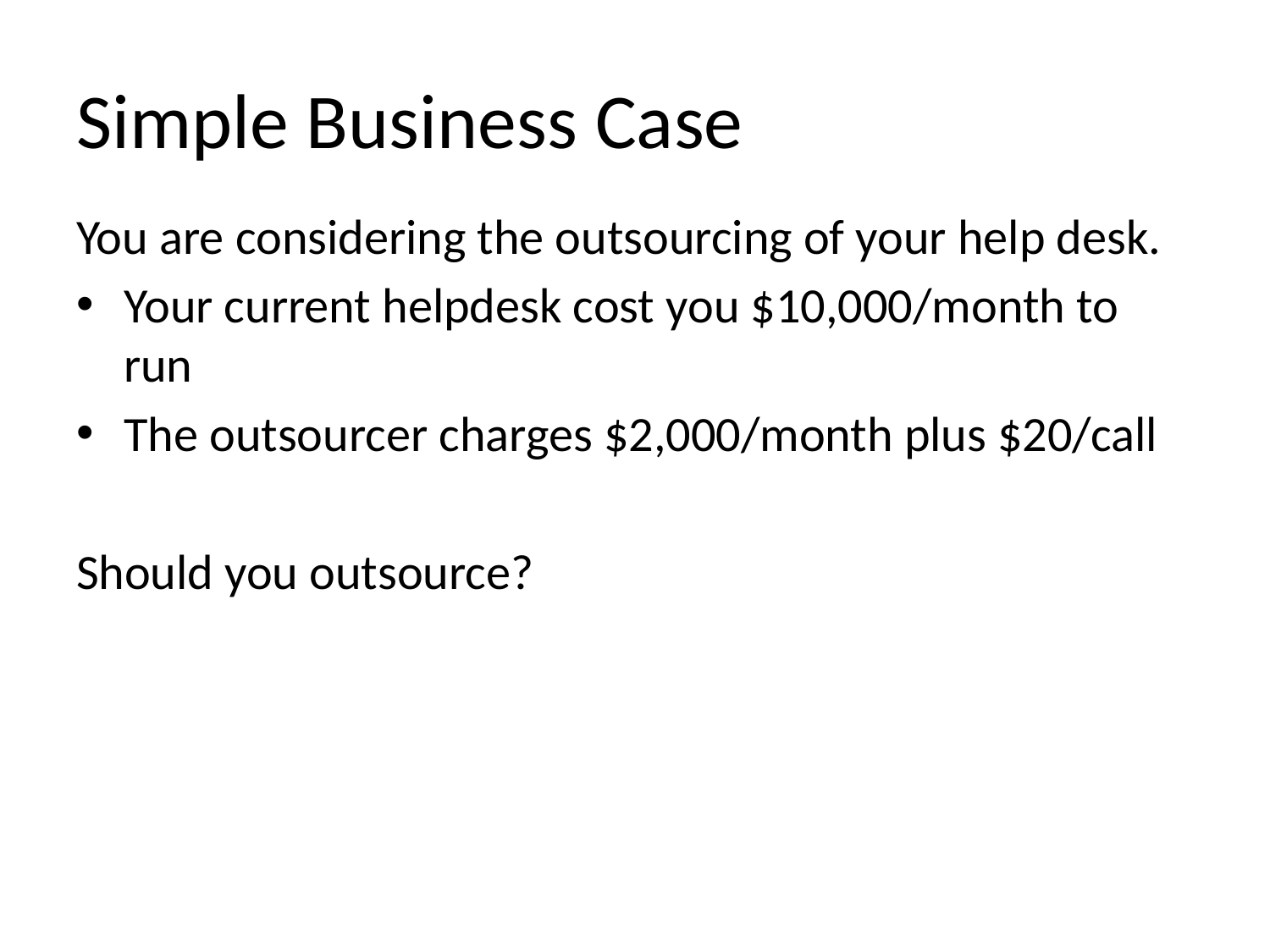

# Simple Business Case
You are considering the outsourcing of your help desk.
Your current helpdesk cost you $10,000/month to run
The outsourcer charges $2,000/month plus $20/call

Should you outsource?